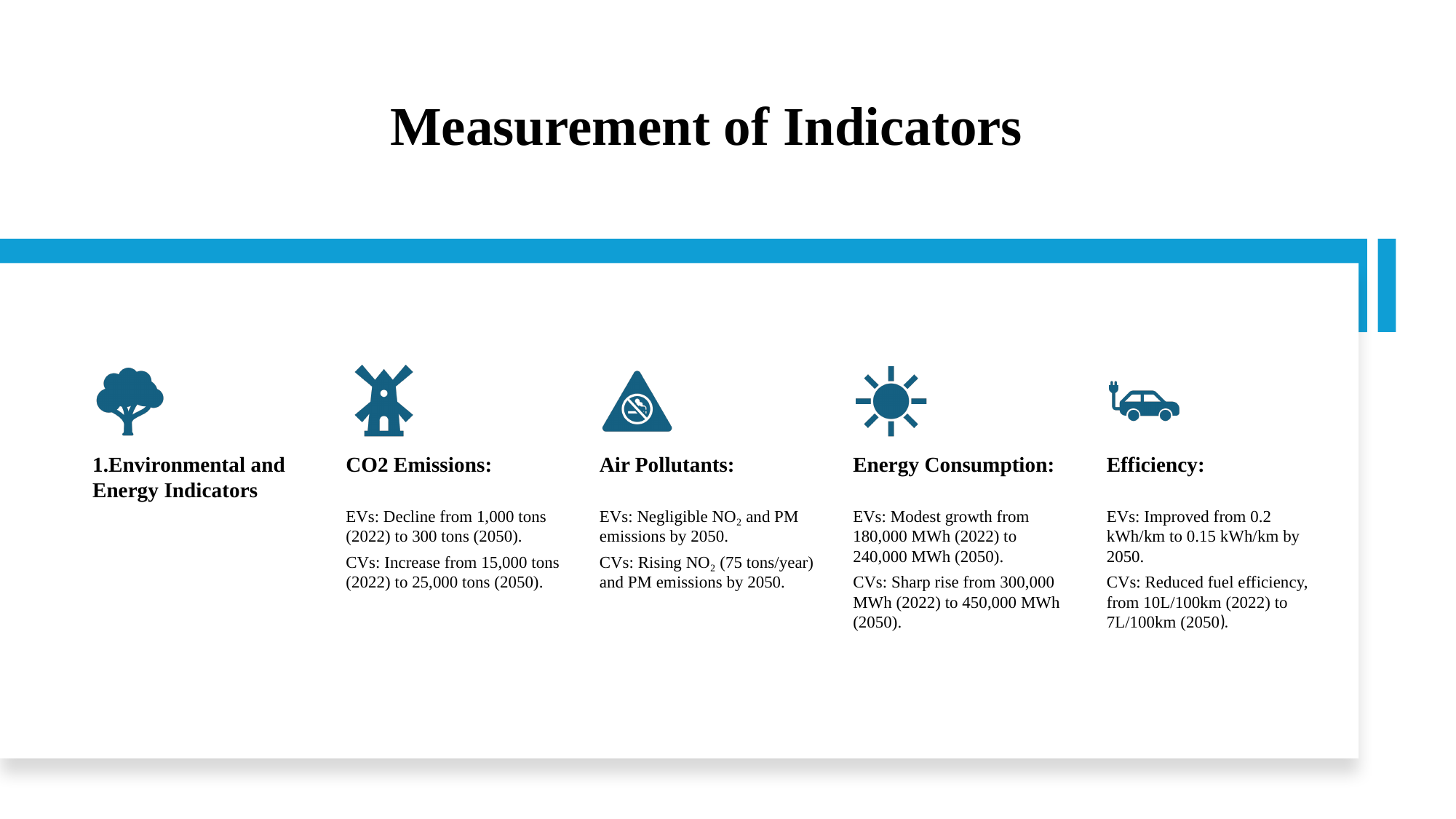

Measurement of Indicators
1.Environmental and Energy Indicators
CO2 Emissions:
EVs: Decline from 1,000 tons (2022) to 300 tons (2050).
CVs: Increase from 15,000 tons (2022) to 25,000 tons (2050).
Air Pollutants:
EVs: Negligible NO₂ and PM emissions by 2050.
CVs: Rising NO₂ (75 tons/year) and PM emissions by 2050.
Energy Consumption:
EVs: Modest growth from 180,000 MWh (2022) to 240,000 MWh (2050).
CVs: Sharp rise from 300,000 MWh (2022) to 450,000 MWh (2050).
Efficiency:
EVs: Improved from 0.2 kWh/km to 0.15 kWh/km by 2050.
CVs: Reduced fuel efficiency, from 10L/100km (2022) to 7L/100km (2050).